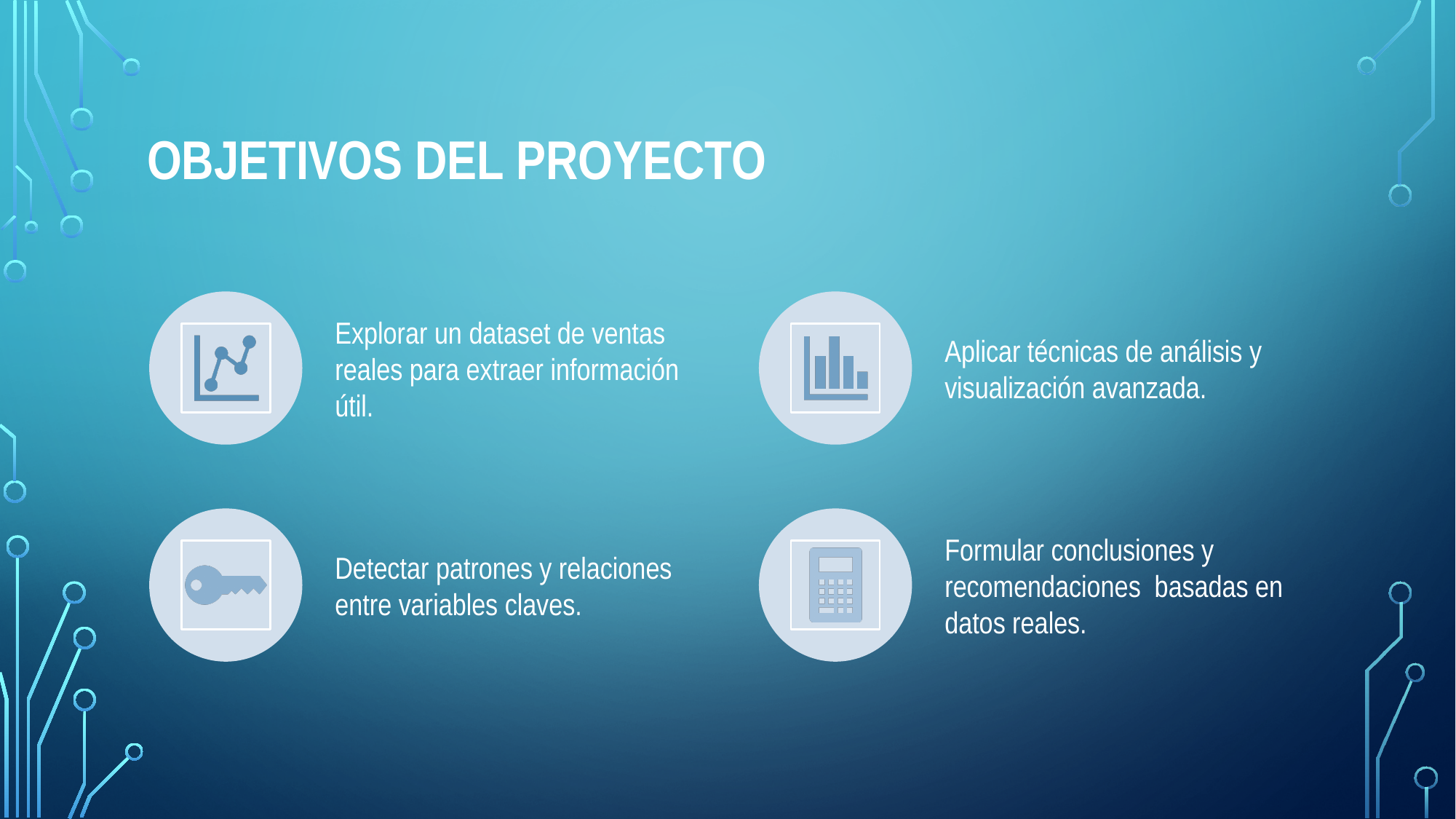

# objetivos del proyecto
Explorar un dataset de ventas reales para extraer información útil.
Aplicar técnicas de análisis y visualización avanzada.
Detectar patrones y relaciones entre variables claves.
Formular conclusiones y recomendaciones  basadas en datos reales.